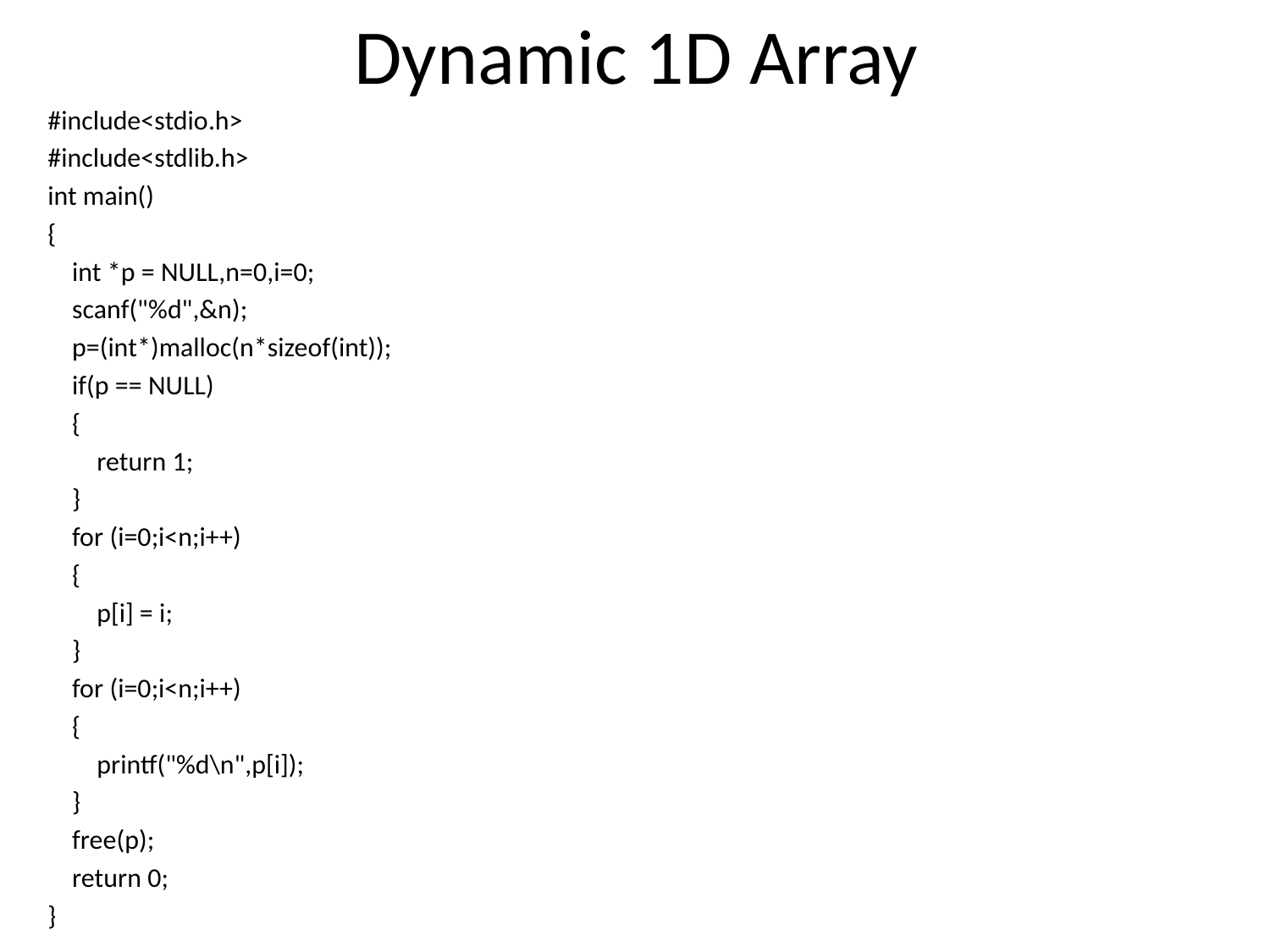

# Dynamic 1D Array
#include<stdio.h>
#include<stdlib.h>
int main()
{
    int *p = NULL,n=0,i=0;
    scanf("%d",&n);
    p=(int*)malloc(n*sizeof(int));
    if(p == NULL)
    {
        return 1;
    }
    for (i=0;i<n;i++)
    {
        p[i] = i;
    }
    for (i=0;i<n;i++)
    {
        printf("%d\n",p[i]);
    }
    free(p);
    return 0;
}